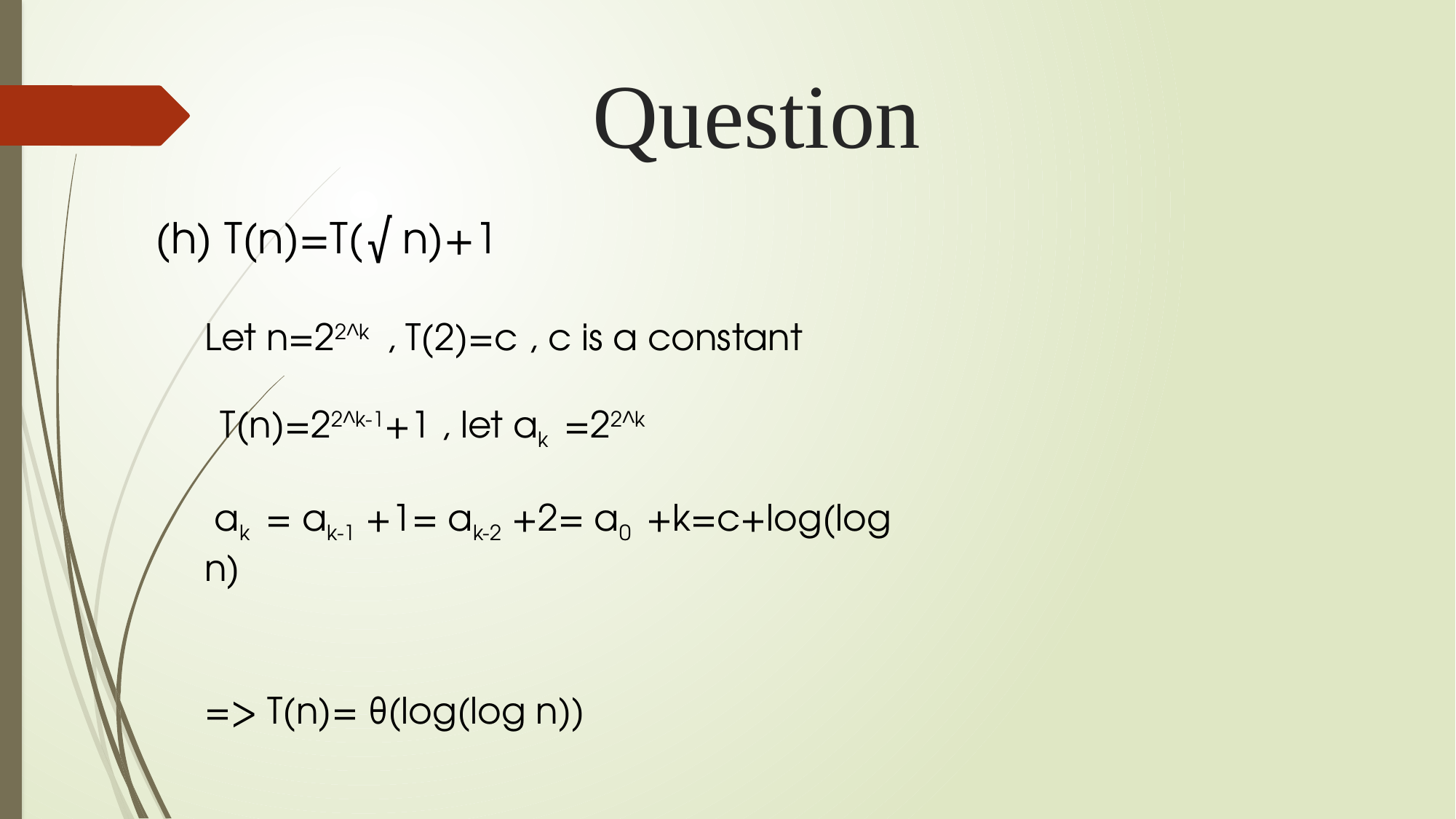

# Question
(h) T(n)=T(√ n)+1
Let n=22^k  , T(2)=c , c is a constant

  T(n)=22^k-1+1 , let ak  =22^k

 ak  = ak-1 +1= ak-2 +2= a0  +k=c+log(log n)

=> T(n)= θ(log(log n))